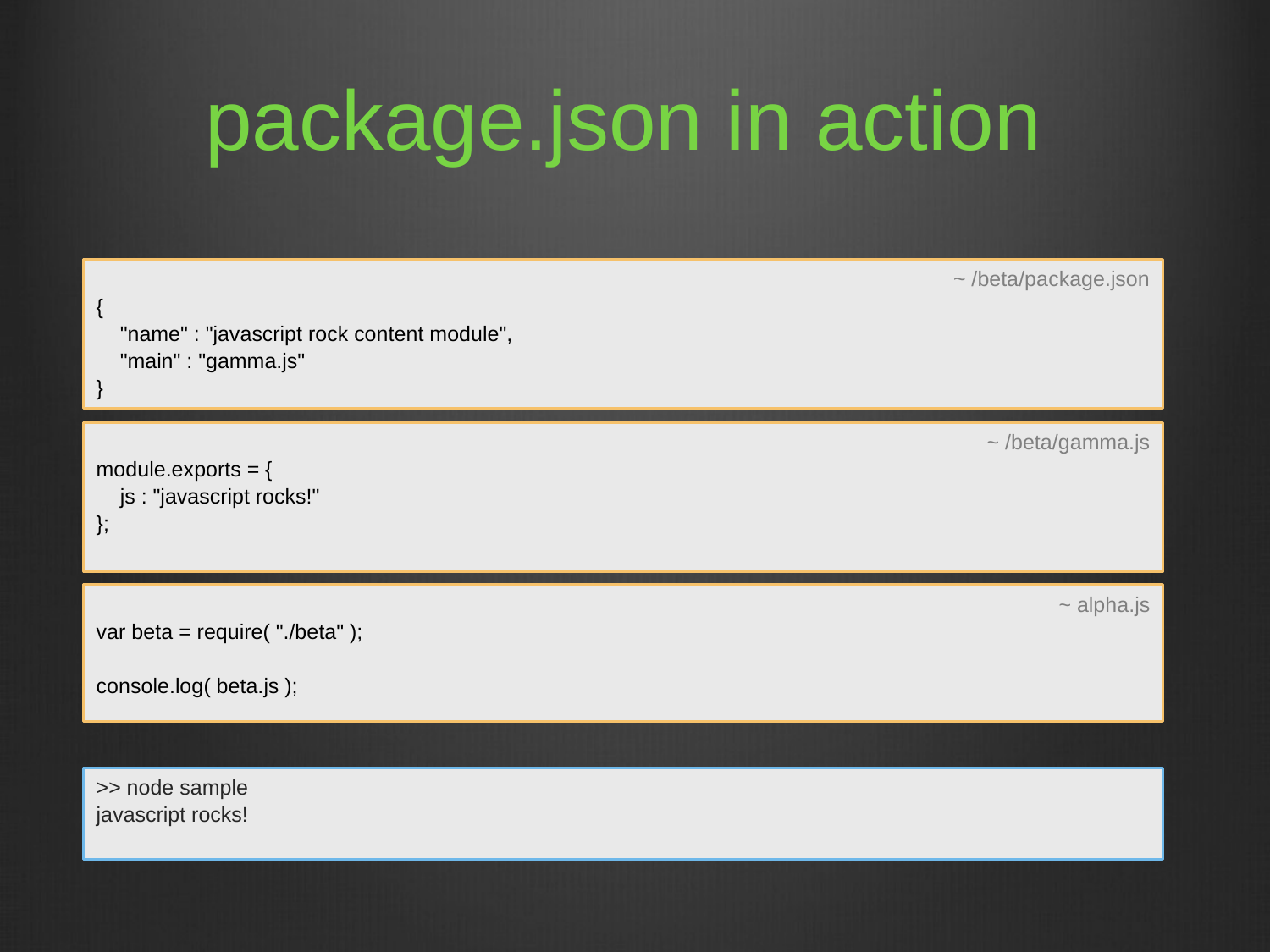

# package.json in action
~ /beta/package.json
{
    "name" : "javascript rock content module",
    "main" : "gamma.js"
}
~ /beta/gamma.js
module.exports = {
    js : "javascript rocks!"
};
~ alpha.js
var beta = require( "./beta" );

console.log( beta.js );
>> node sample
javascript rocks!